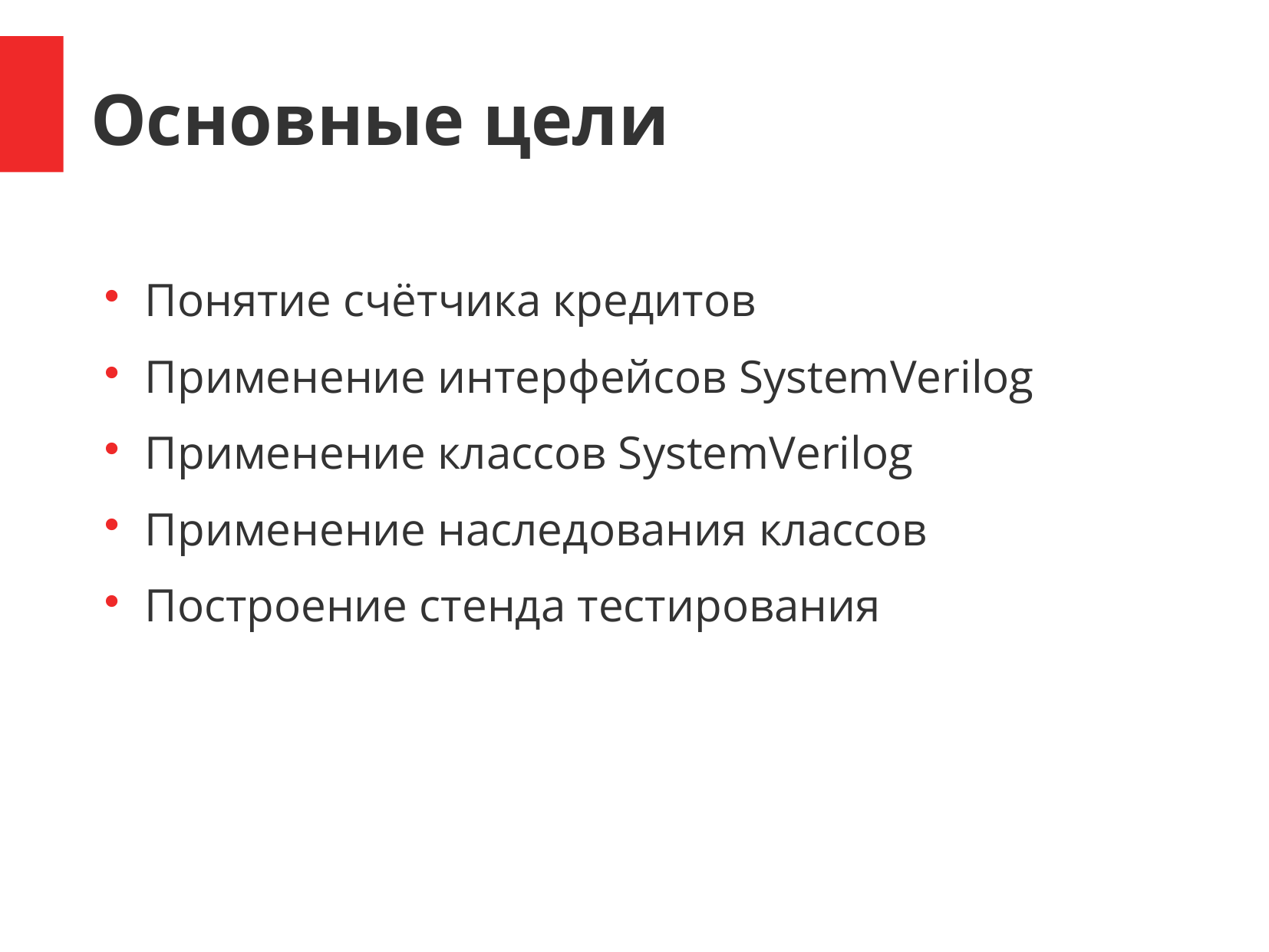

Основные цели
Понятие счётчика кредитов
Применение интерфейсов SystemVerilog
Применение классов SystemVerilog
Применение наследования классов
Построение стенда тестирования